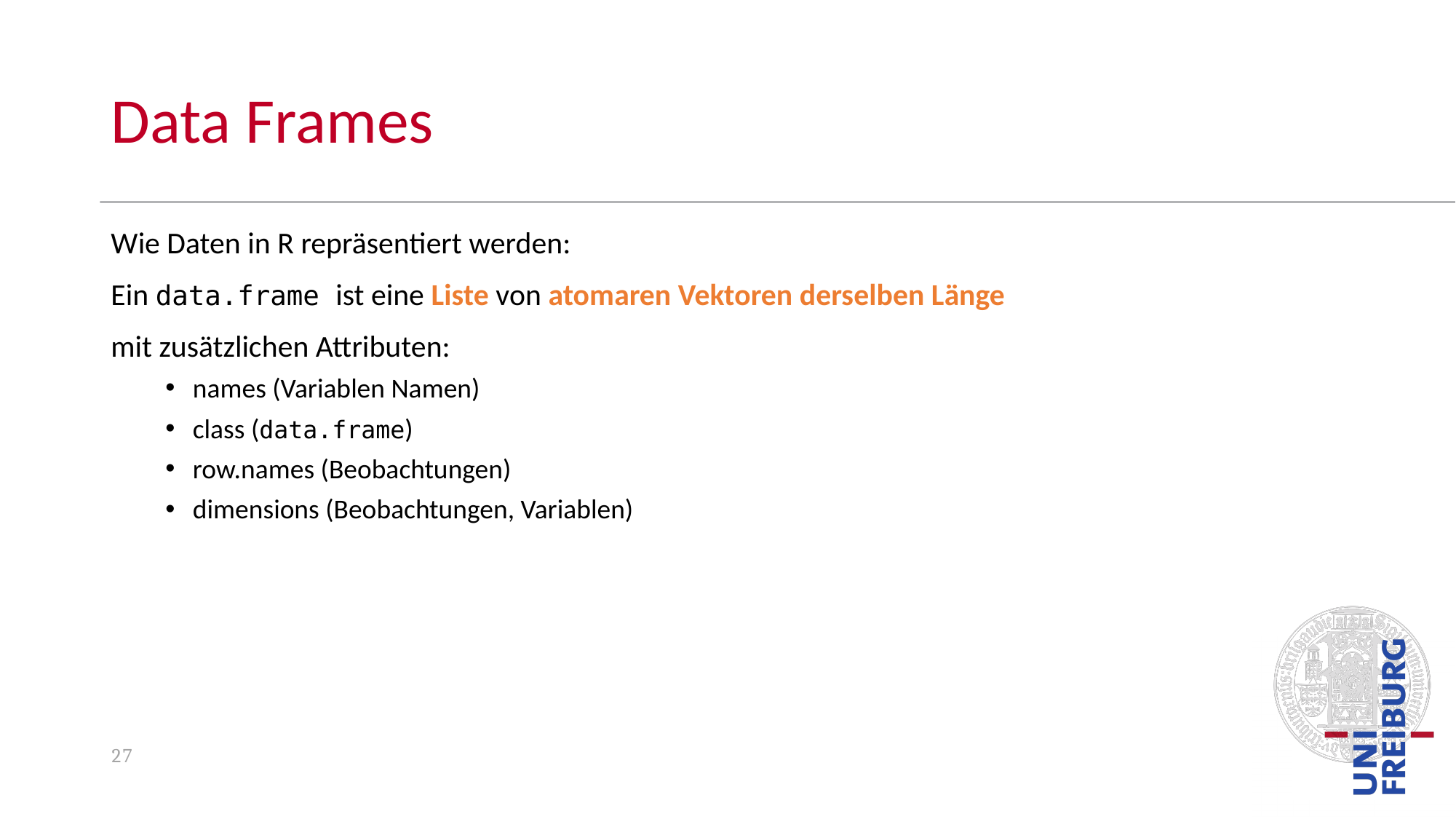

# Data Frames
Wie Daten in R repräsentiert werden:
Ein data.frame ist eine Liste von atomaren Vektoren derselben Länge
mit zusätzlichen Attributen:
names (Variablen Namen)
class (data.frame)
row.names (Beobachtungen)
dimensions (Beobachtungen, Variablen)

27